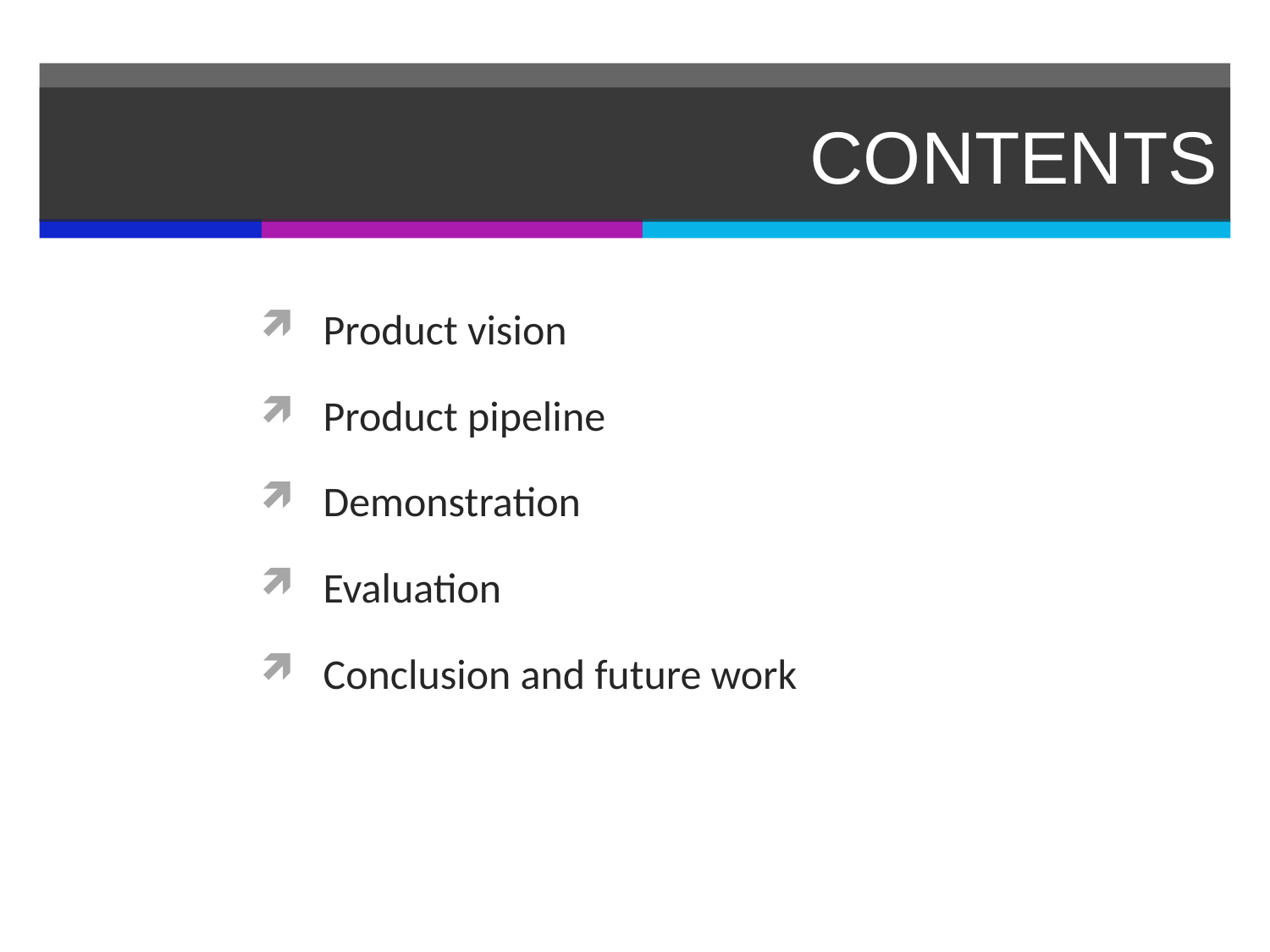

# CONTENTS
Product vision
Product pipeline
Demonstration
Evaluation
Conclusion and future work